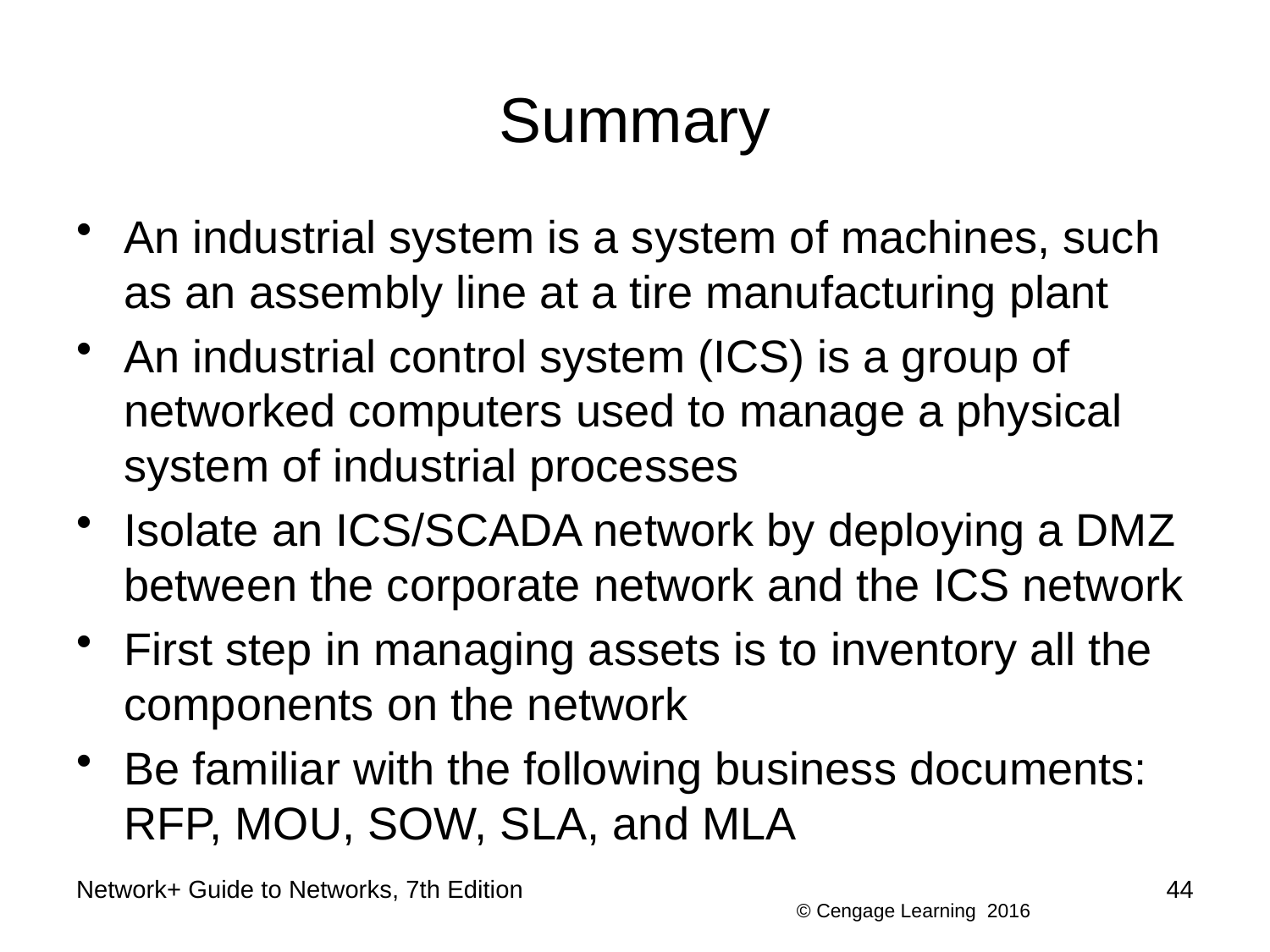

# Summary
An industrial system is a system of machines, such as an assembly line at a tire manufacturing plant
An industrial control system (ICS) is a group of networked computers used to manage a physical system of industrial processes
Isolate an ICS/SCADA network by deploying a DMZ between the corporate network and the ICS network
First step in managing assets is to inventory all the components on the network
Be familiar with the following business documents: RFP, MOU, SOW, SLA, and MLA
Network+ Guide to Networks, 7th Edition
44